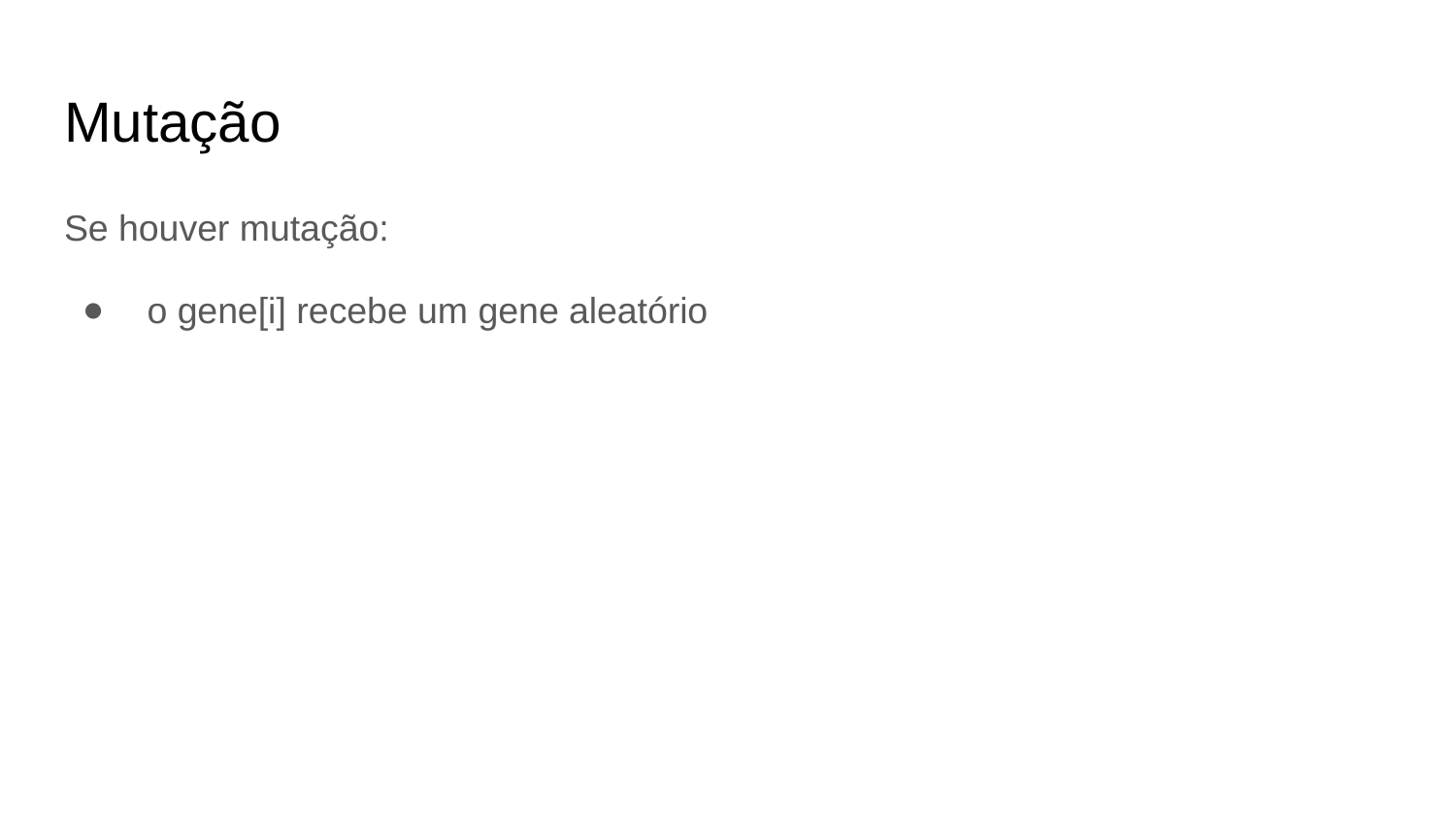

# Mutação
Se houver mutação:
 o gene[i] recebe um gene aleatório